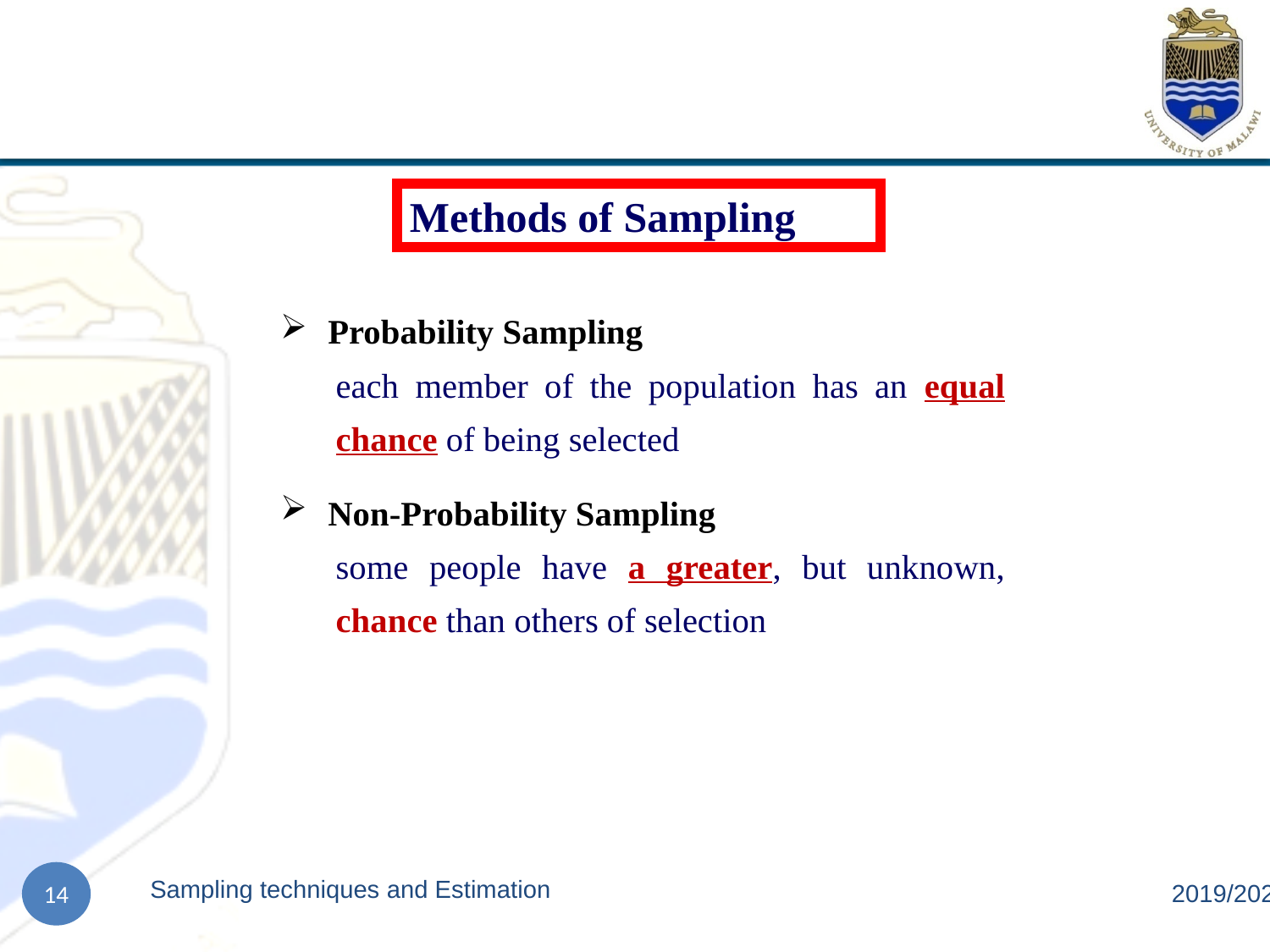

# Methods of Sampling
Probability Sampling
each member of the population has an equal chance of being selected

Non-Probability Sampling
some people have a greater, but unknown, chance than others of selection
Sampling techniques and Estimation
2019/2020
14